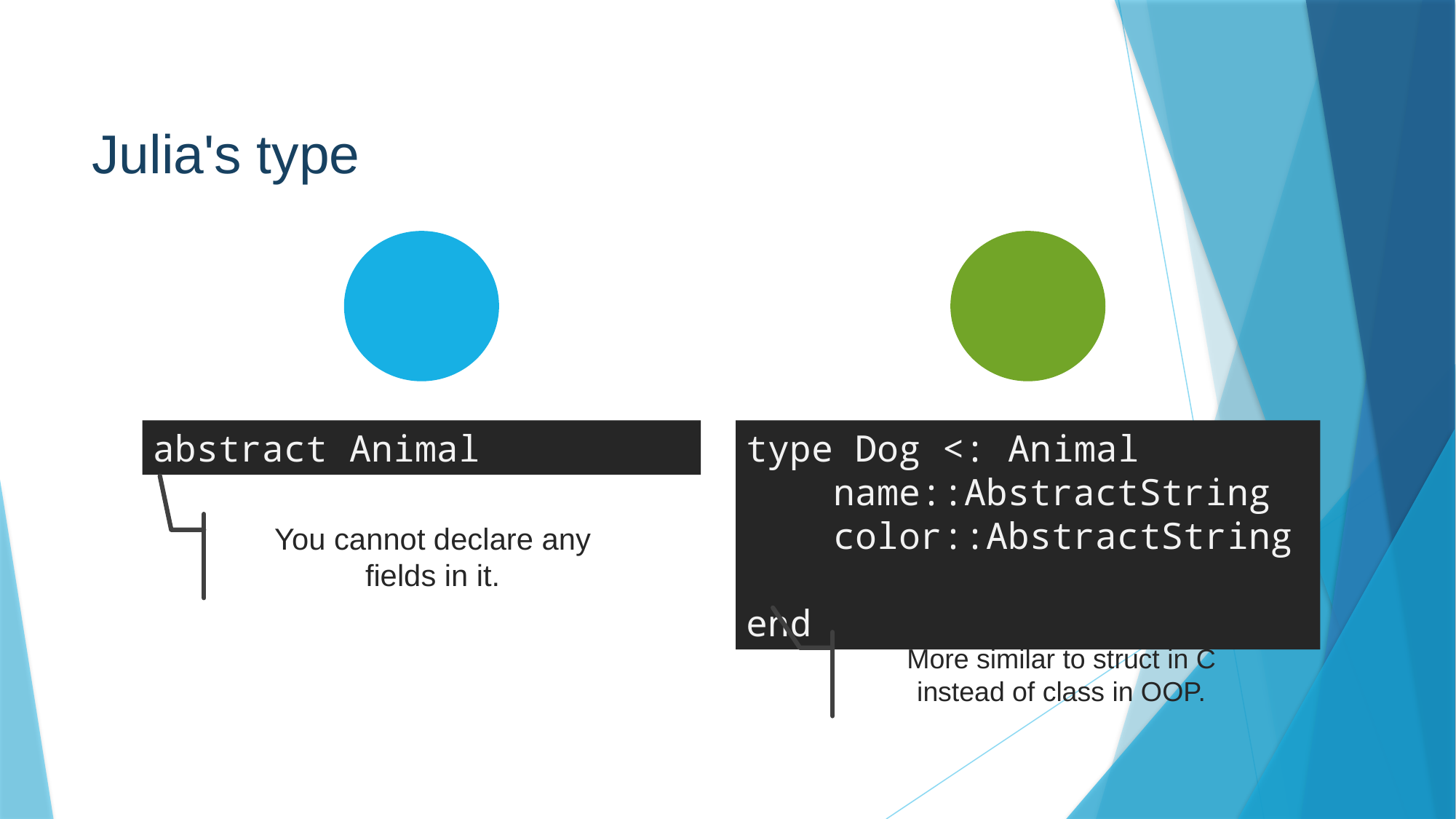

# Julia's type

abstract Animal
type Dog <: Animal
    name::AbstractString
    color::AbstractString
end
You cannot declare any fields in it.
More similar to struct in C instead of class in OOP.